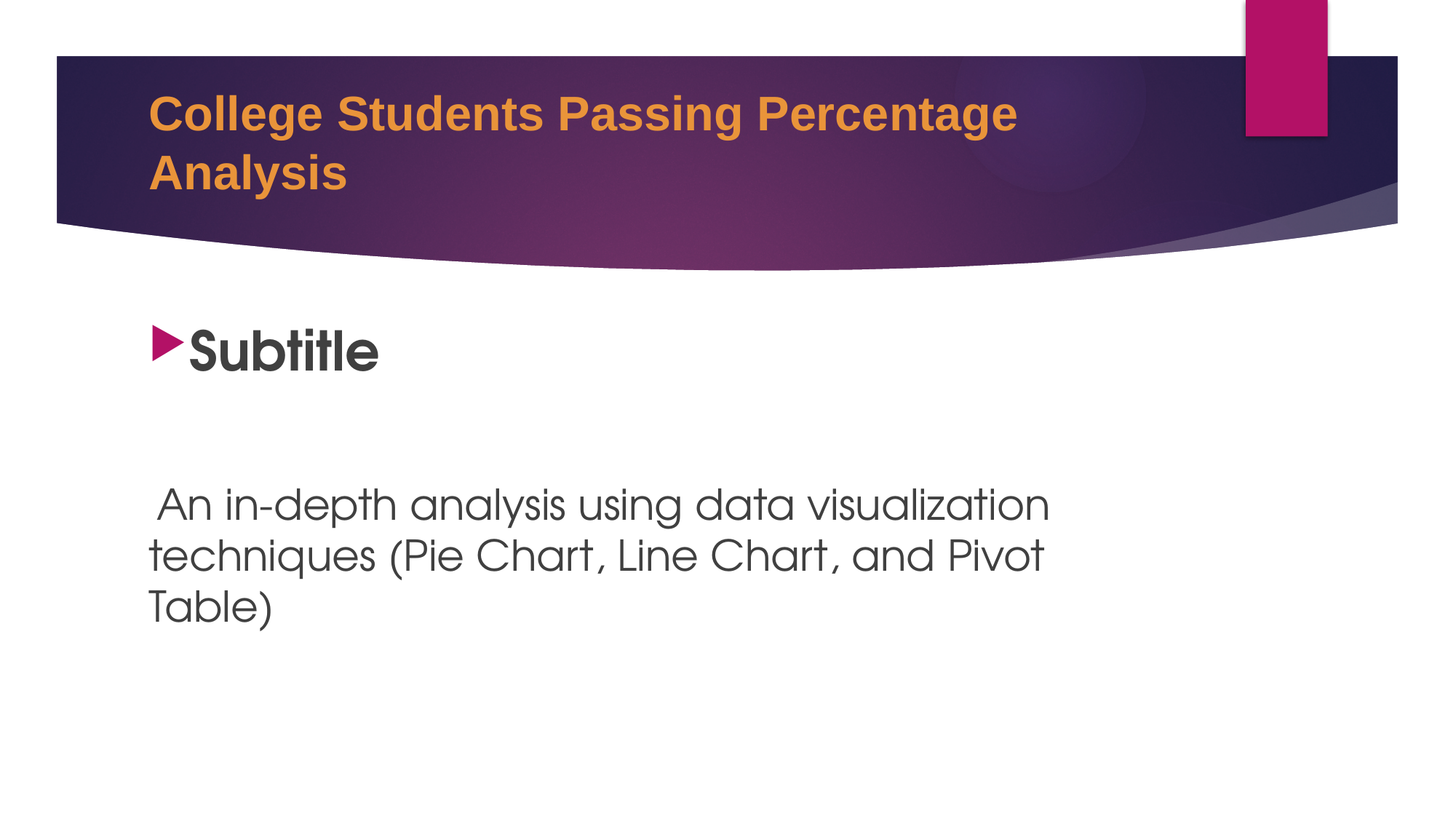

# College Students Passing Percentage Analysis
Subtitle

 An in-depth analysis using data visualization techniques (Pie Chart, Line Chart, and Pivot Table)